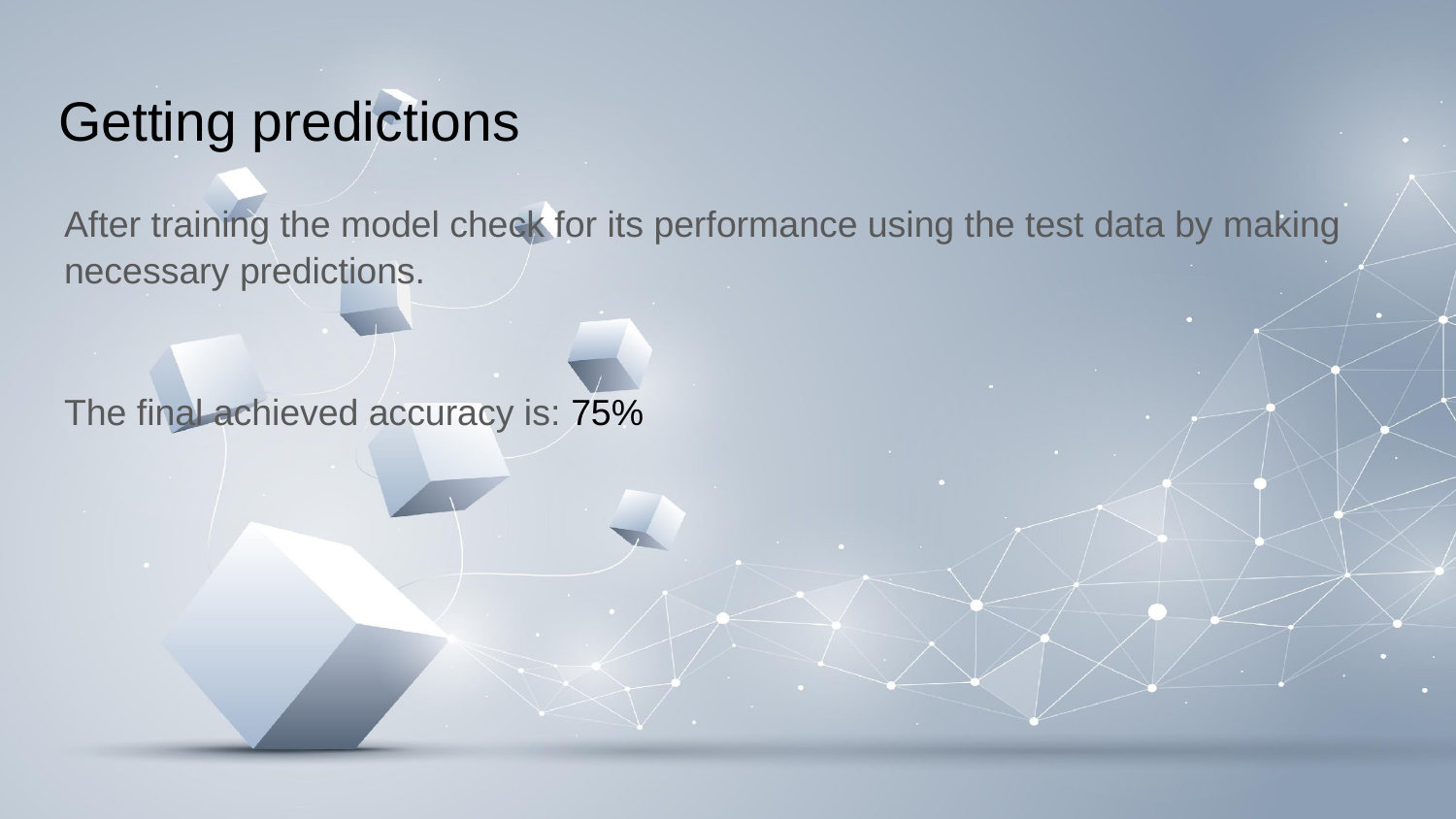

# Getting predictions
After training the model check for its performance using the test data by making necessary predictions.

The final achieved accuracy is: 75%